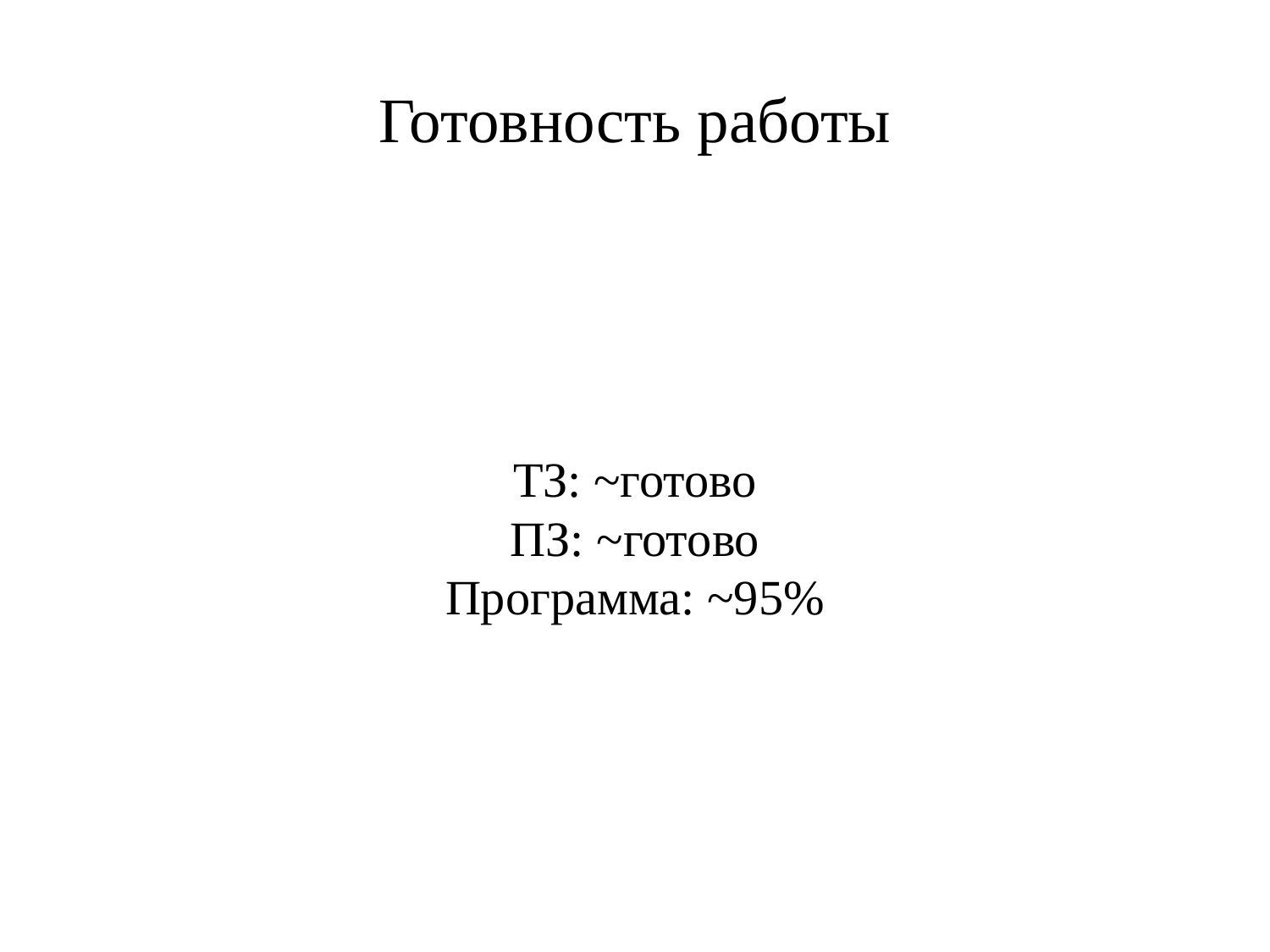

# Готовность работы
ТЗ: ~готово
ПЗ: ~готово
Программа: ~95%